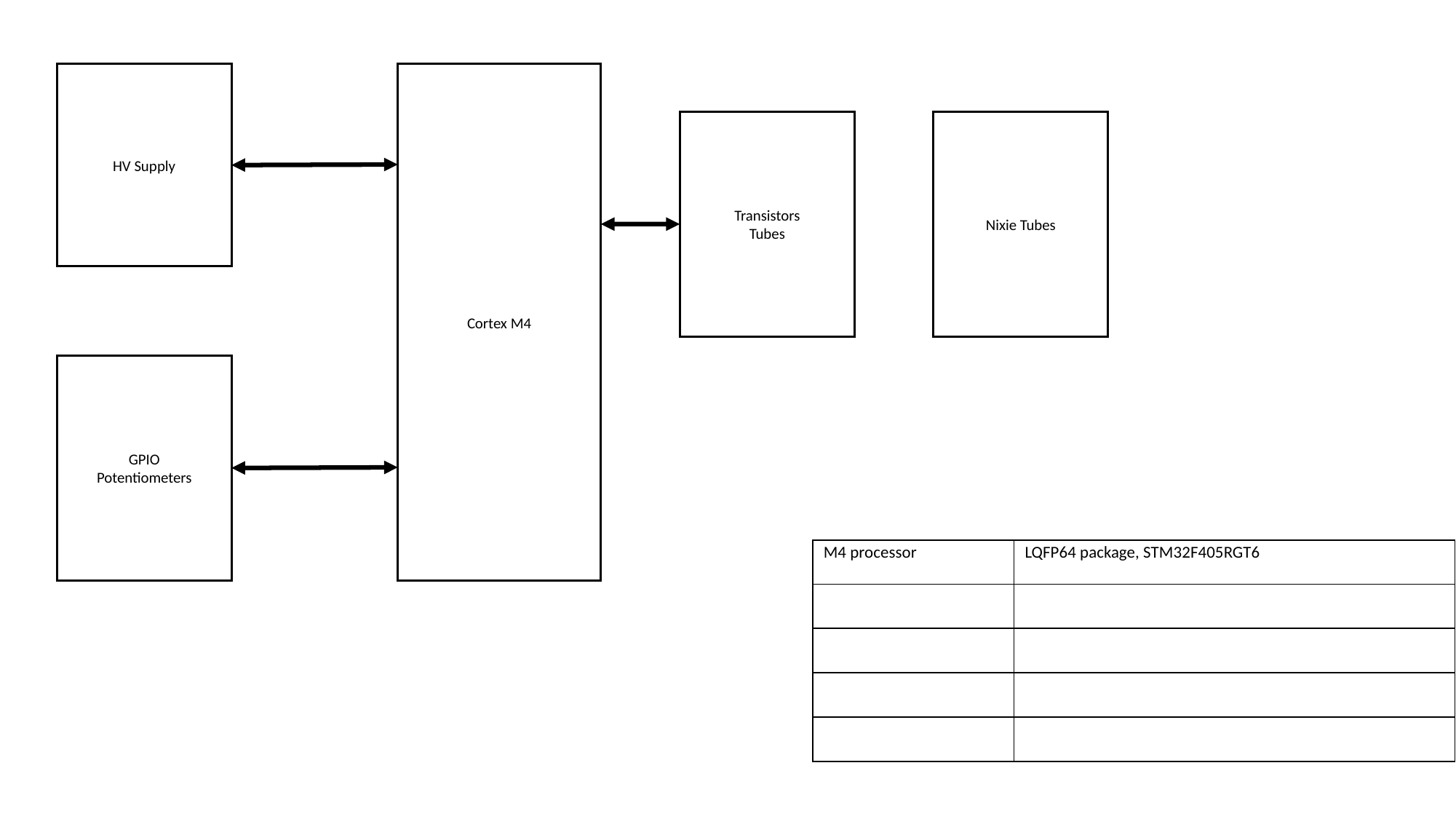

HV Supply
Cortex M4
Transistors
Tubes
Nixie Tubes
GPIO
Potentiometers
| M4 processor | LQFP64 package, STM32F405RGT6 |
| --- | --- |
|  |  |
|  |  |
|  |  |
|  |  |